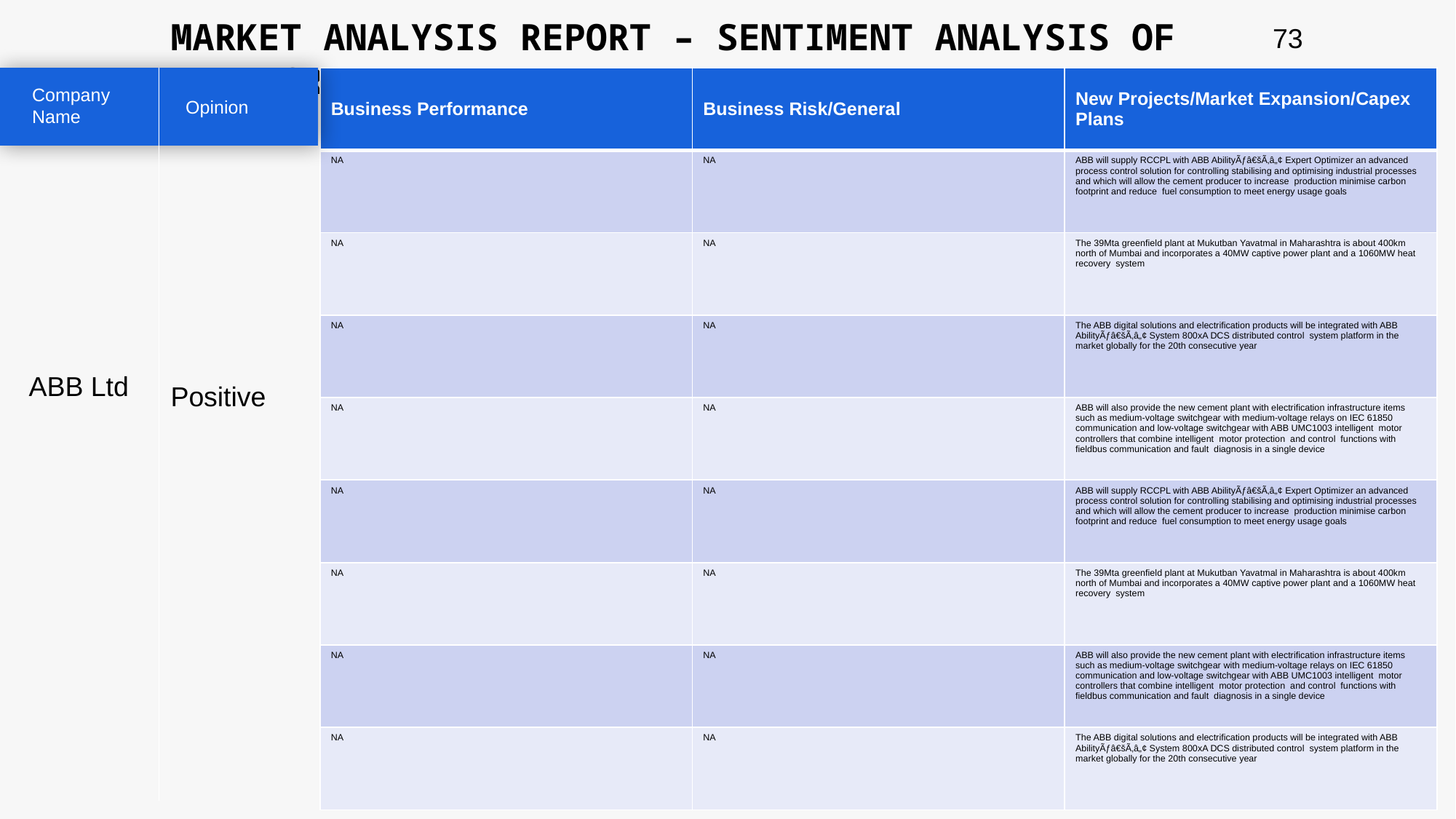

MARKET ANALYSIS REPORT – SENTIMENT ANALYSIS OF PEER GROUP
73

| Business Performance | Business Risk/General | New Projects/Market Expansion/Capex Plans |
| --- | --- | --- |
| NA | NA | ABB will supply RCCPL with ABB AbilityÃƒâ€šÃ‚â„¢ Expert Optimizer an advanced process control solution for controlling stabilising and optimising industrial processes and which will allow the cement producer to increase production minimise carbon footprint and reduce fuel consumption to meet energy usage goals |
| NA | NA | The 39Mta greenfield plant at Mukutban Yavatmal in Maharashtra is about 400km north of Mumbai and incorporates a 40MW captive power plant and a 1060MW heat recovery system |
| NA | NA | The ABB digital solutions and electrification products will be integrated with ABB AbilityÃƒâ€šÃ‚â„¢ System 800xA DCS distributed control system platform in the market globally for the 20th consecutive year |
| NA | NA | ABB will also provide the new cement plant with electrification infrastructure items such as medium-voltage switchgear with medium-voltage relays on IEC 61850 communication and low-voltage switchgear with ABB UMC1003 intelligent motor controllers that combine intelligent motor protection and control functions with fieldbus communication and fault diagnosis in a single device |
| NA | NA | ABB will supply RCCPL with ABB AbilityÃƒâ€šÃ‚â„¢ Expert Optimizer an advanced process control solution for controlling stabilising and optimising industrial processes and which will allow the cement producer to increase production minimise carbon footprint and reduce fuel consumption to meet energy usage goals |
| NA | NA | The 39Mta greenfield plant at Mukutban Yavatmal in Maharashtra is about 400km north of Mumbai and incorporates a 40MW captive power plant and a 1060MW heat recovery system |
| NA | NA | ABB will also provide the new cement plant with electrification infrastructure items such as medium-voltage switchgear with medium-voltage relays on IEC 61850 communication and low-voltage switchgear with ABB UMC1003 intelligent motor controllers that combine intelligent motor protection and control functions with fieldbus communication and fault diagnosis in a single device |
| NA | NA | The ABB digital solutions and electrification products will be integrated with ABB AbilityÃƒâ€šÃ‚â„¢ System 800xA DCS distributed control system platform in the market globally for the 20th consecutive year |
Company Name
Opinion
ABB Ltd
Positive